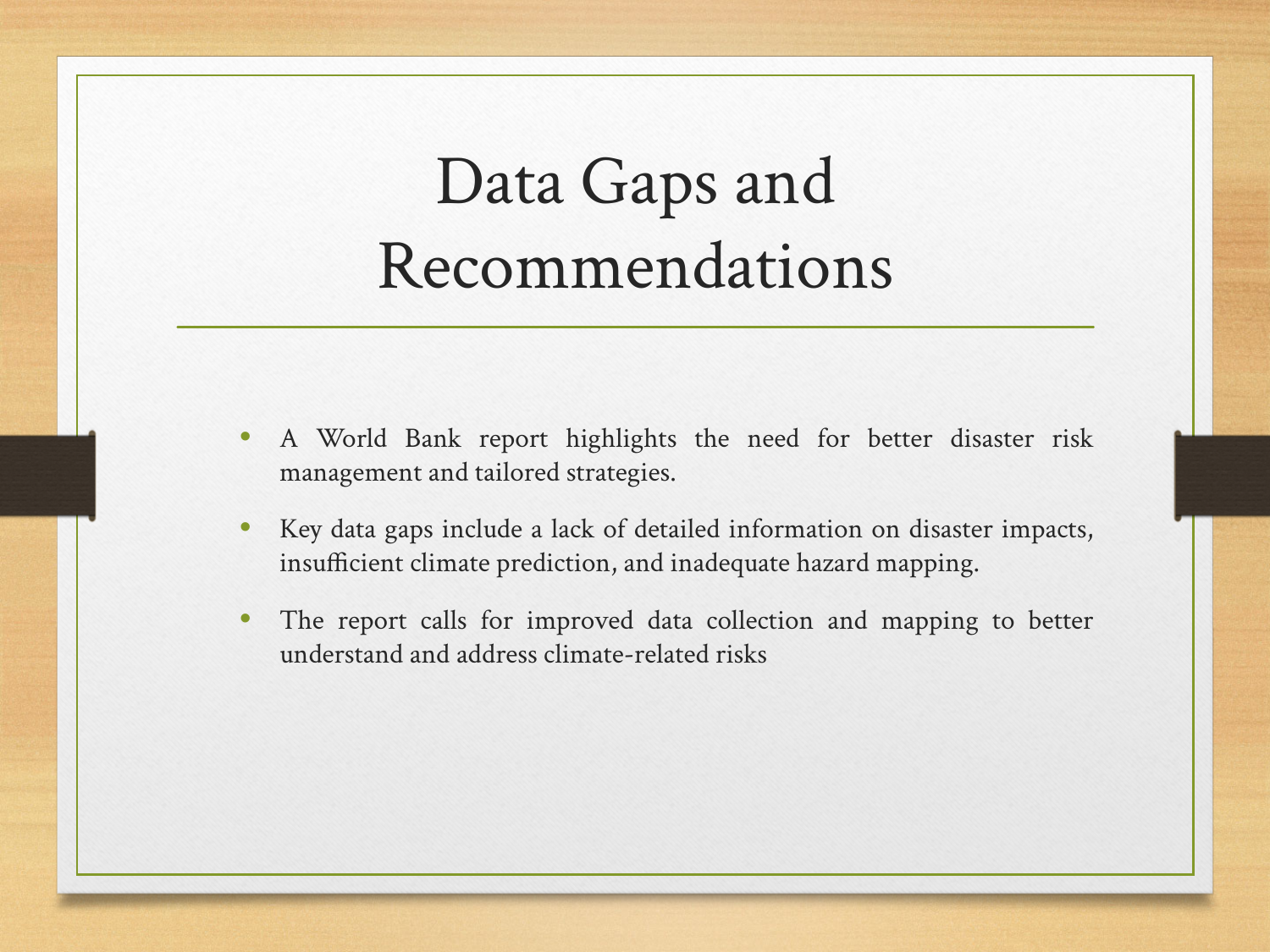

# Data Gaps and Recommendations

A World Bank report highlights the need for better disaster risk management and tailored strategies.
Key data gaps include a lack of detailed information on disaster impacts, insufficient climate prediction, and inadequate hazard mapping.
The report calls for improved data collection and mapping to better understand and address climate-related risks